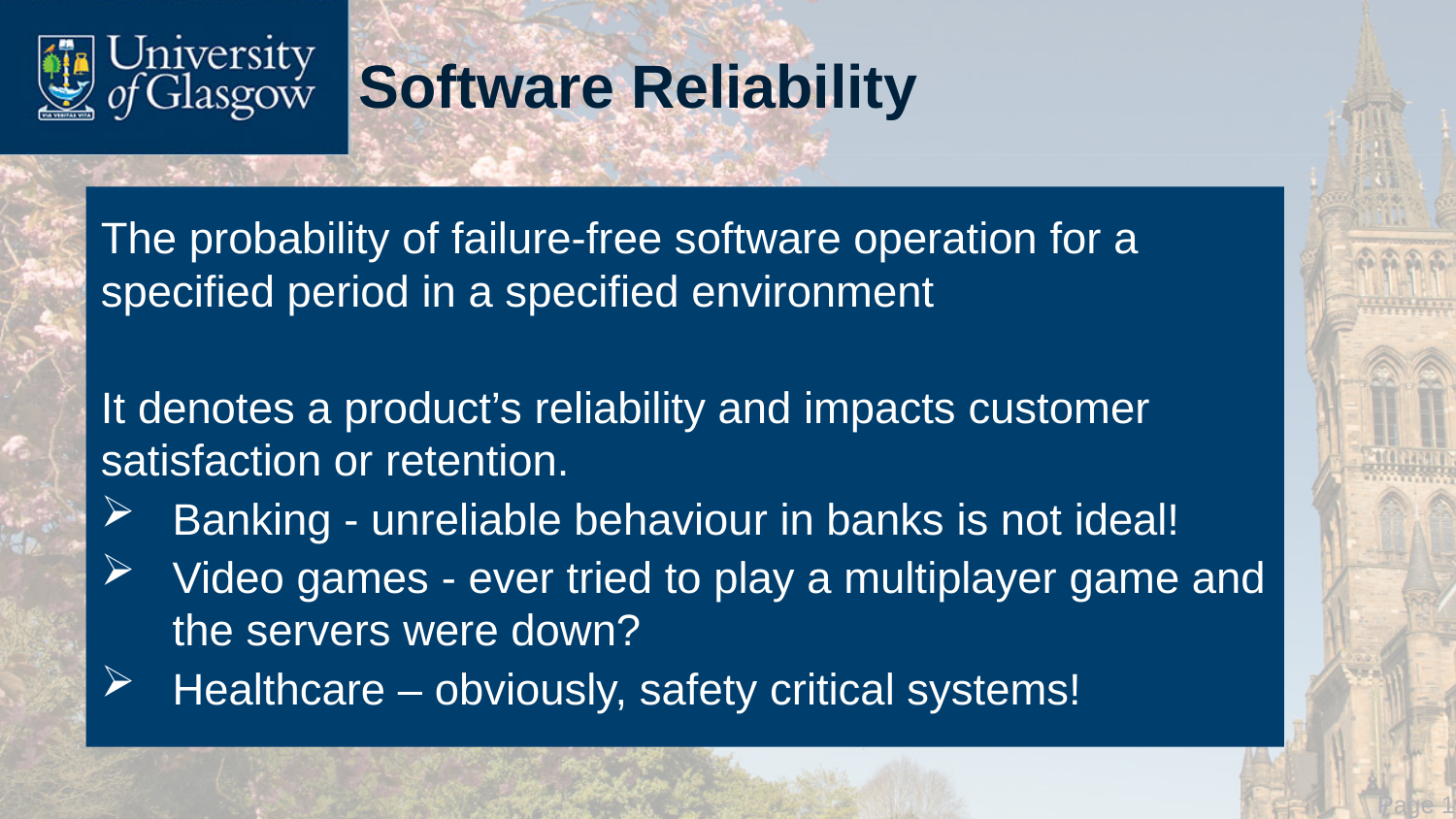

# Software Reliability
The probability of failure-free software operation for a specified period in a specified environment

It denotes a product’s reliability and impacts customer satisfaction or retention.
Banking - unreliable behaviour in banks is not ideal!
Video games - ever tried to play a multiplayer game and the servers were down?
Healthcare – obviously, safety critical systems!

 Page 16